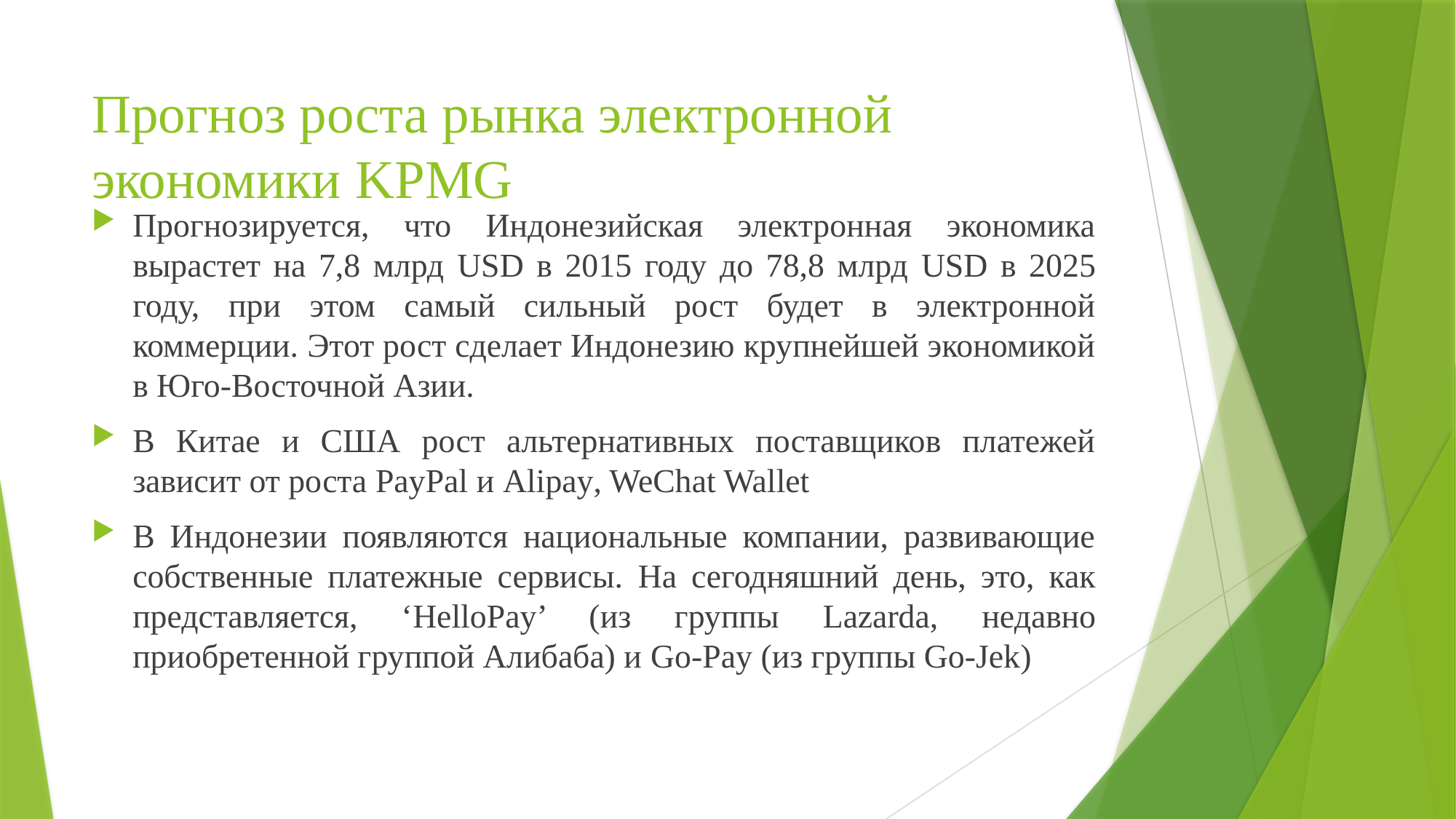

# Прогноз роста рынка электронной экономики KPMG
Прогнозируется, что Индонезийская электронная экономика вырастет на 7,8 млрд USD в 2015 году до 78,8 млрд USD в 2025 году, при этом самый сильный рост будет в электронной коммерции. Этот рост сделает Индонезию крупнейшей экономикой в Юго-Восточной Азии.
В Китае и США рост альтернативных поставщиков платежей зависит от роста PayPal и Alipay, WeChat Wallet
В Индонезии появляются национальные компании, развивающие собственные платежные сервисы. На сегодняшний день, это, как представляется, ‘HelloPay’ (из группы Lazarda, недавно приобретенной группой Алибаба) и Go-Pay (из группы Go-Jek)